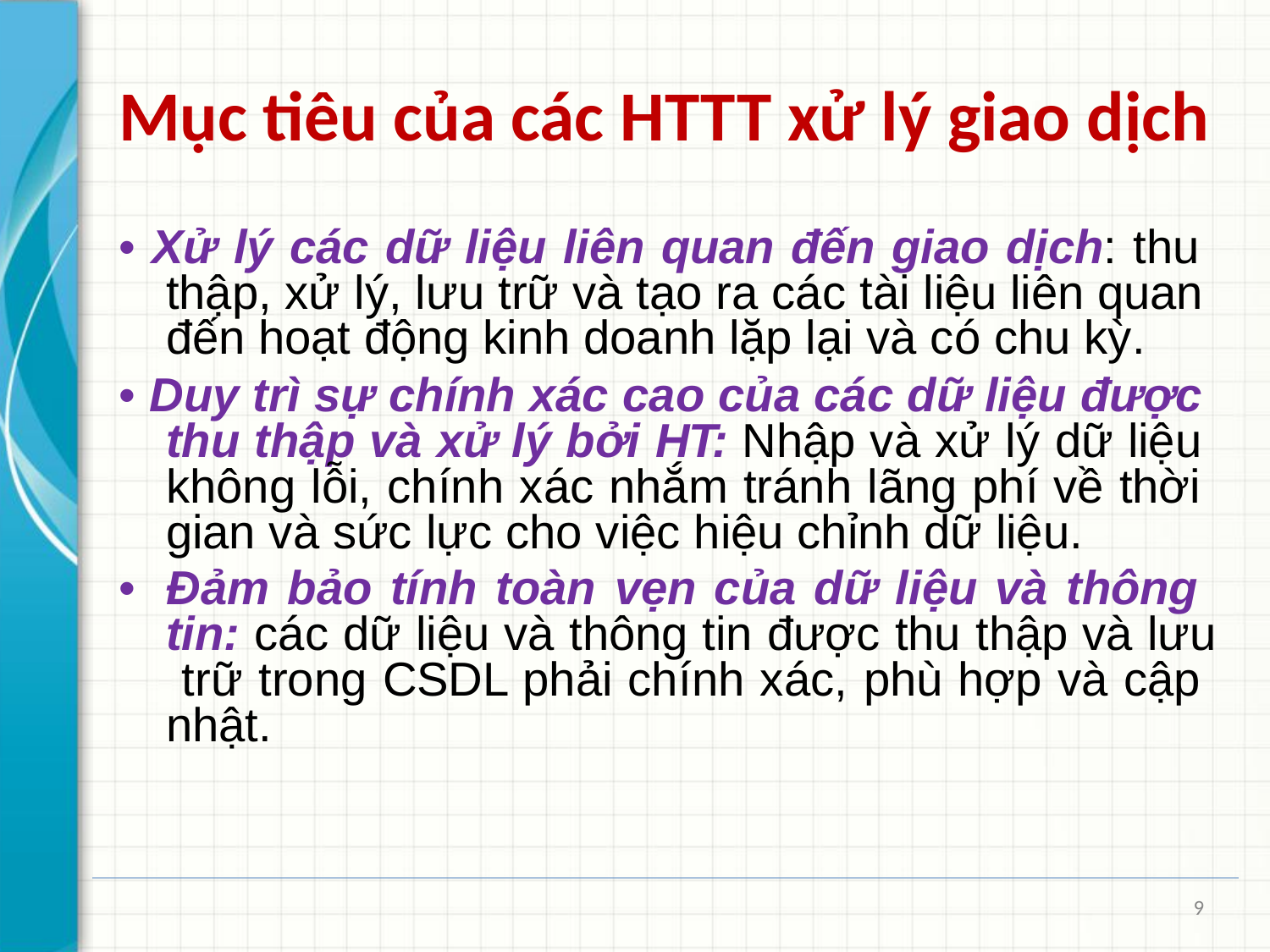

# Mục tiêu của các HTTT xử lý giao dịch
• Xử lý các dữ liệu liên quan đến giao dịch: thu  thập, xử lý, lưu trữ và tạo ra các tài liệu liên quan  đến hoạt động kinh doanh lặp lại và có chu kỳ.
• Duy trì sự chính xác cao của các dữ liệu được  thu thập và xử lý bởi HT: Nhập và xử lý dữ liệu  không lỗi, chính xác nhắm tránh lãng phí về thời  gian và sức lực cho việc hiệu chỉnh dữ liệu.
• Đảm bảo tính toàn vẹn của dữ liệu và thông  tin: các dữ liệu và thông tin được thu thập và lưu  trữ trong CSDL phải chính xác, phù hợp và cập  nhật.

9